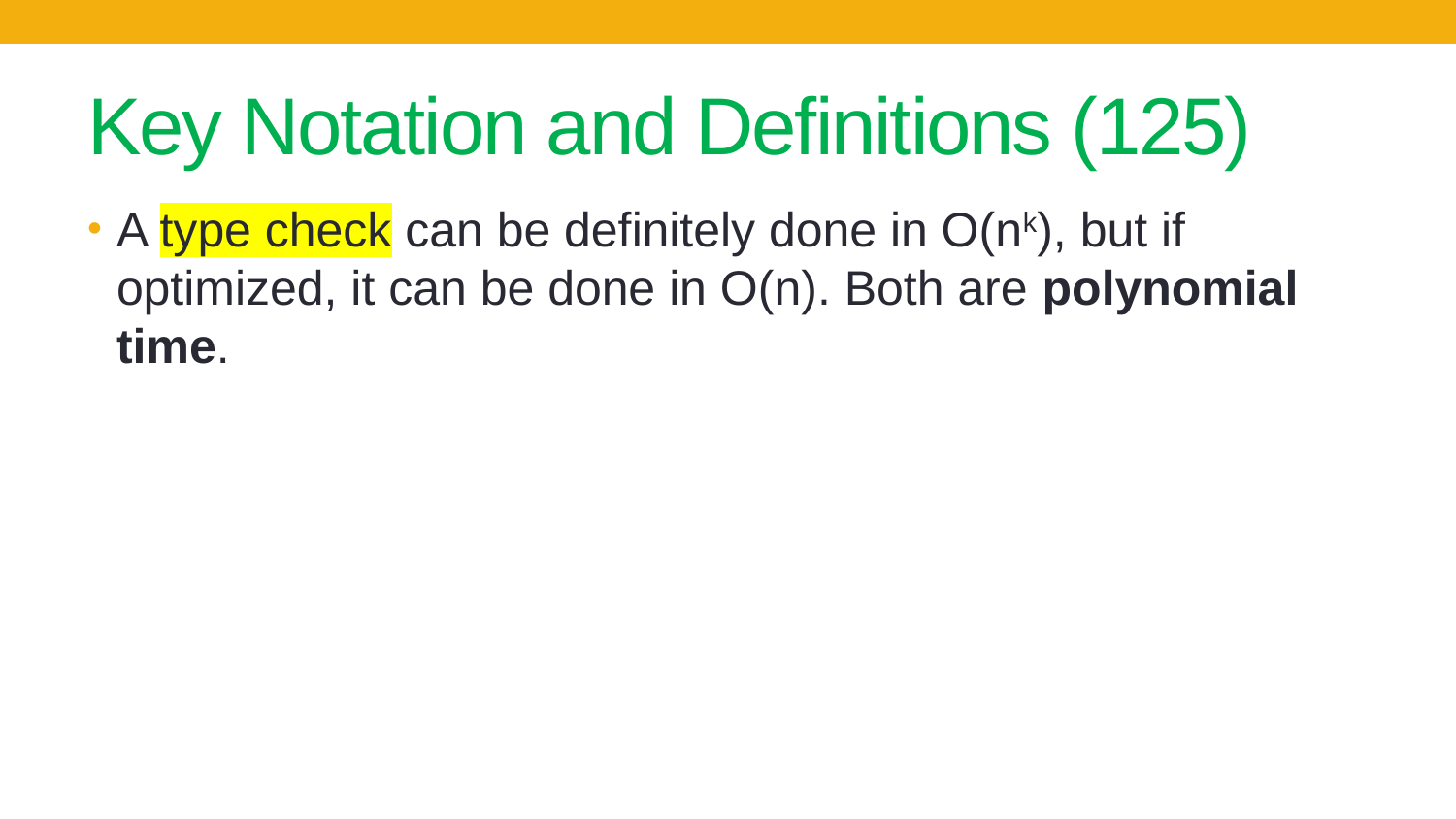

# Key Notation and Definitions (125)
A type check can be definitely done in O(nk), but if optimized, it can be done in O(n). Both are polynomial time.